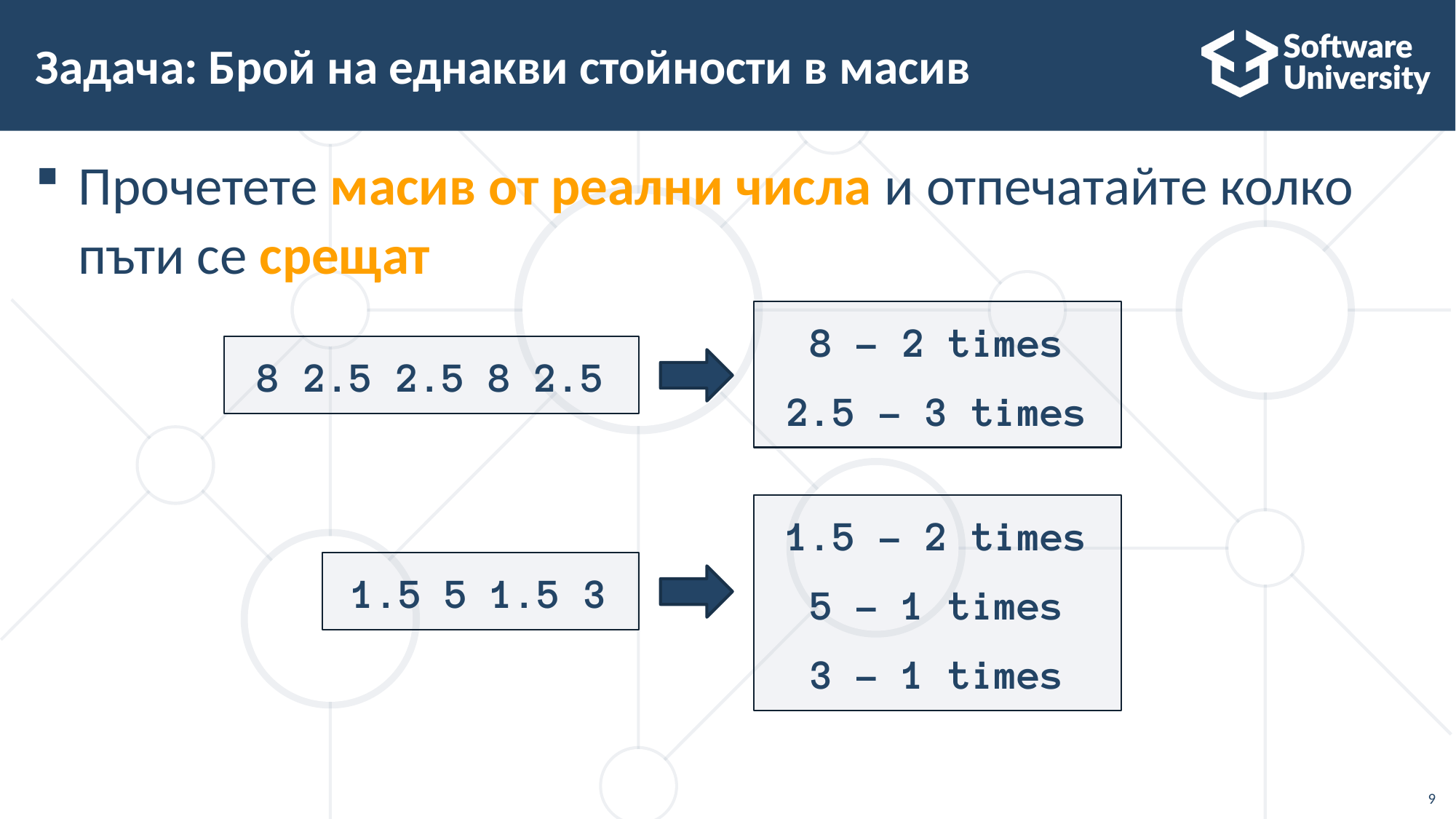

# Задача: Брой на еднакви стойности в масив
Прочетете масив от реални числа и отпечатайте колко пъти се срещат

8 - 2 times
2.5 - 3 times
8 2.5 2.5 8 2.5

1.5 - 2 times
5 - 1 times
3 - 1 times
1.5 5 1.5 3

9